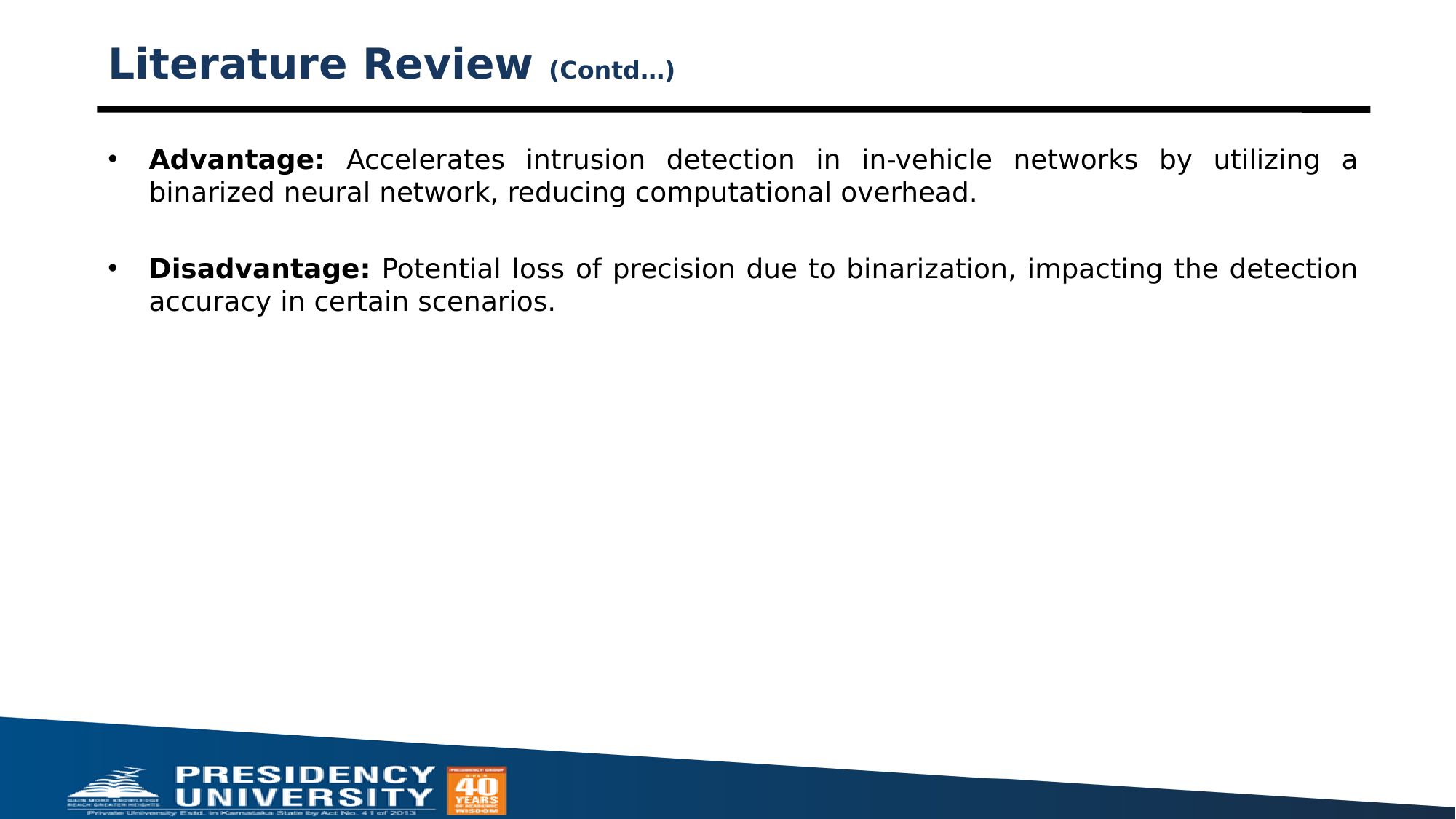

# Literature Review (Contd…)
Advantage: Accelerates intrusion detection in in-vehicle networks by utilizing a binarized neural network, reducing computational overhead.

Disadvantage: Potential loss of precision due to binarization, impacting the detection accuracy in certain scenarios.